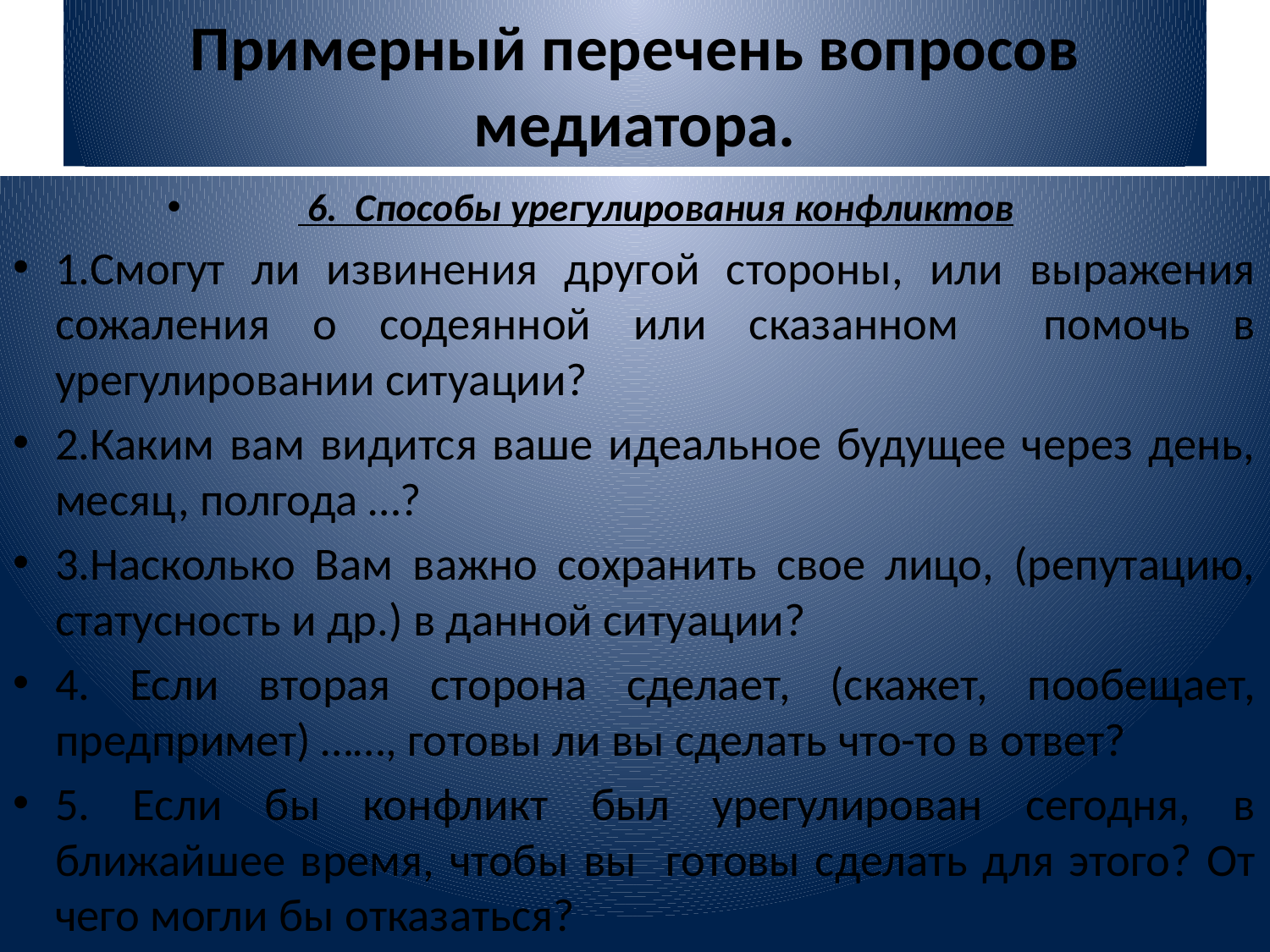

# Примерный перечень вопросов медиатора.
 6.  Способы урегулирования конфликтов
1.Смогут ли извинения другой стороны, или выражения сожаления о содеянной или сказанном  помочь в урегулировании ситуации?
2.Каким вам видится ваше идеальное будущее через день, месяц, полгода …?
3.Насколько Вам важно сохранить свое лицо, (репутацию, статусность и др.) в данной ситуации?
4. Если вторая сторона сделает, (скажет, пообещает, предпримет) ……, готовы ли вы сделать что-то в ответ?
5. Если бы конфликт был урегулирован сегодня, в ближайшее время, чтобы вы  готовы сделать для этого? От чего могли бы отказаться?